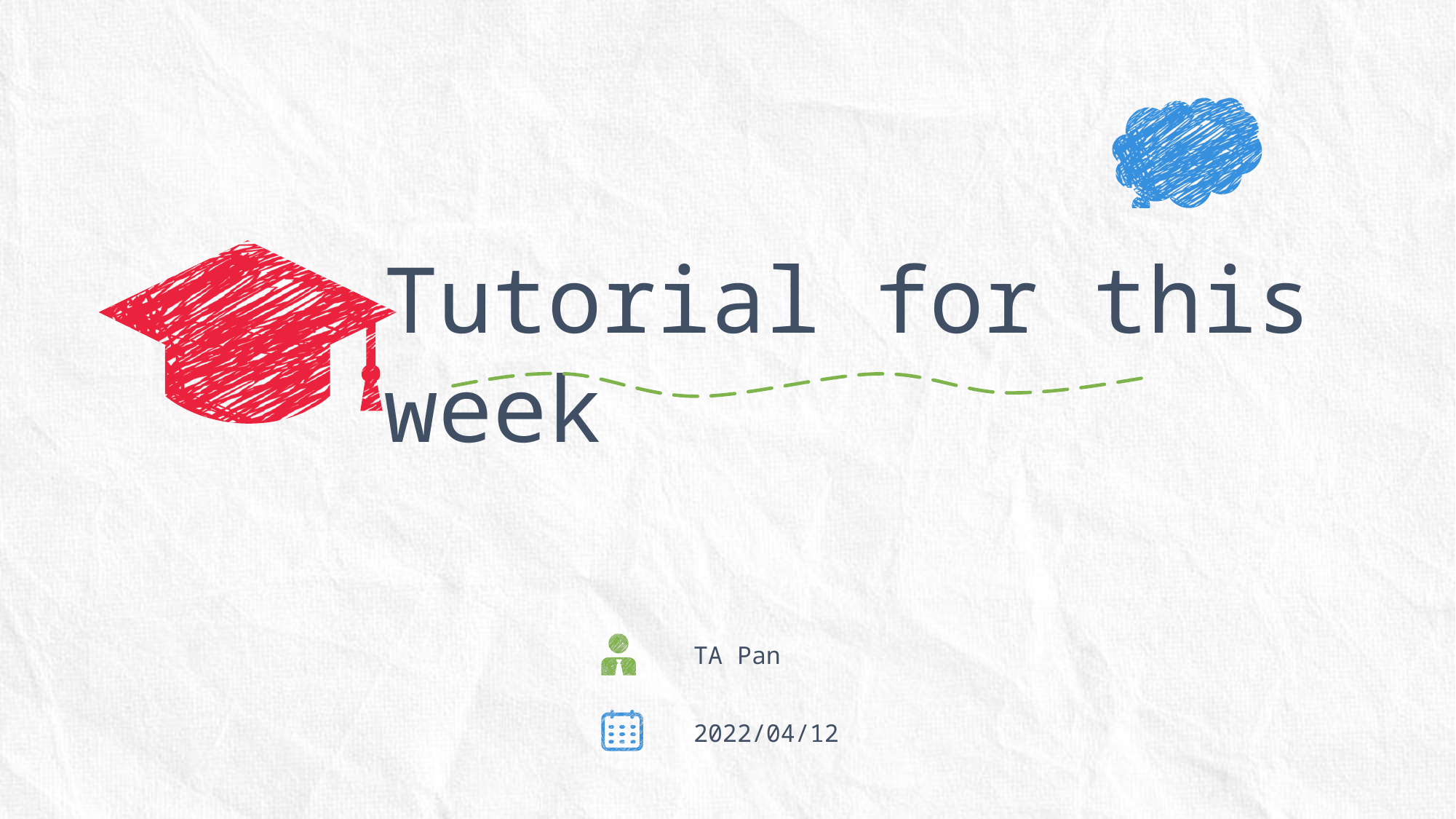

Tutorial for this week

TA Pan

2022/04/12